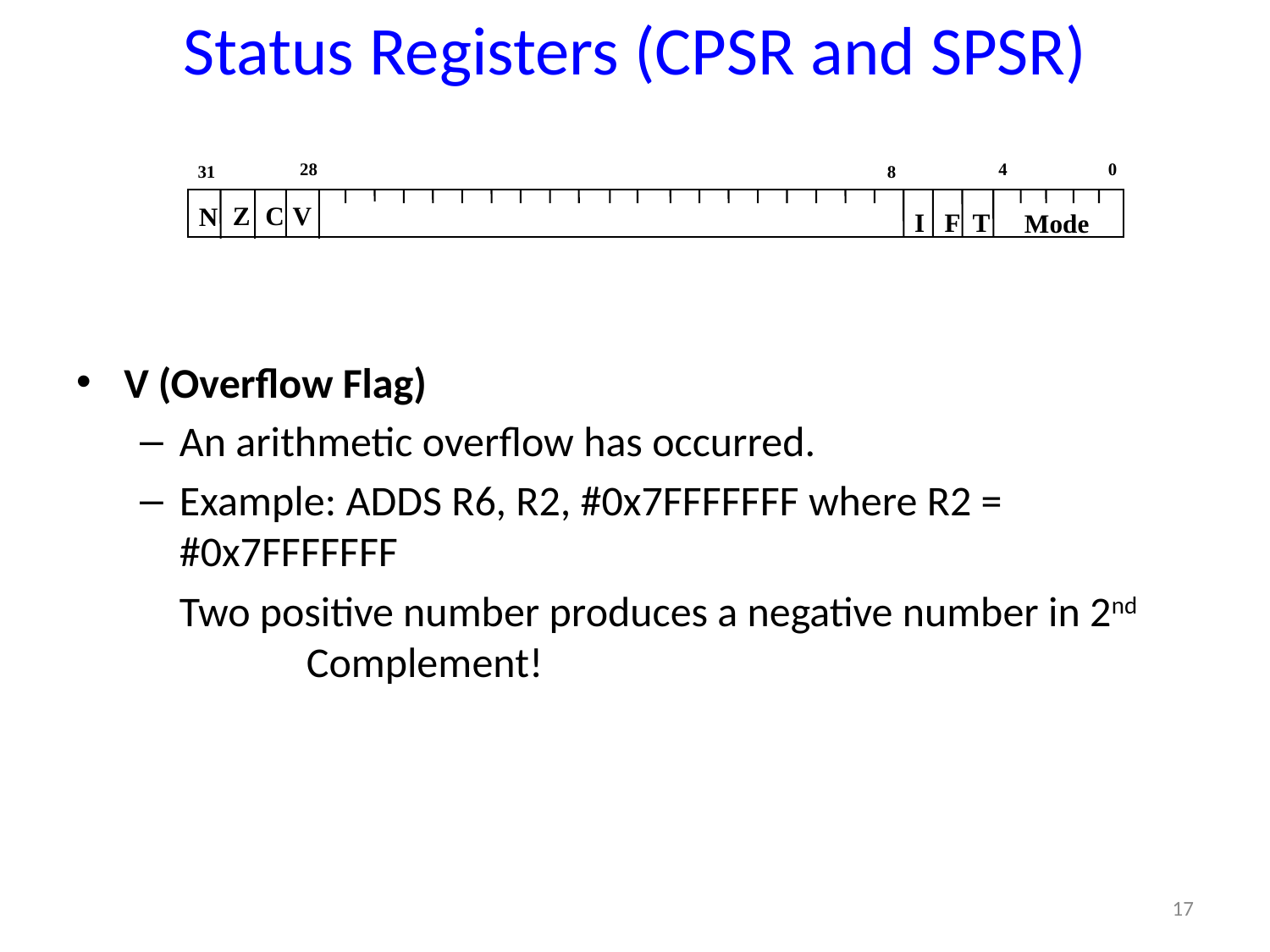

# Status Registers (CPSR and SPSR)
28
4
0
31
8

Z
C
V
N
I   F  T
Mode
V (Overflow Flag)
An arithmetic overflow has occurred.
Example: ADDS R6, R2, #0x7FFFFFFF where R2 = #0x7FFFFFFF
	Two positive number produces a negative number in 2nd 	Complement!
17